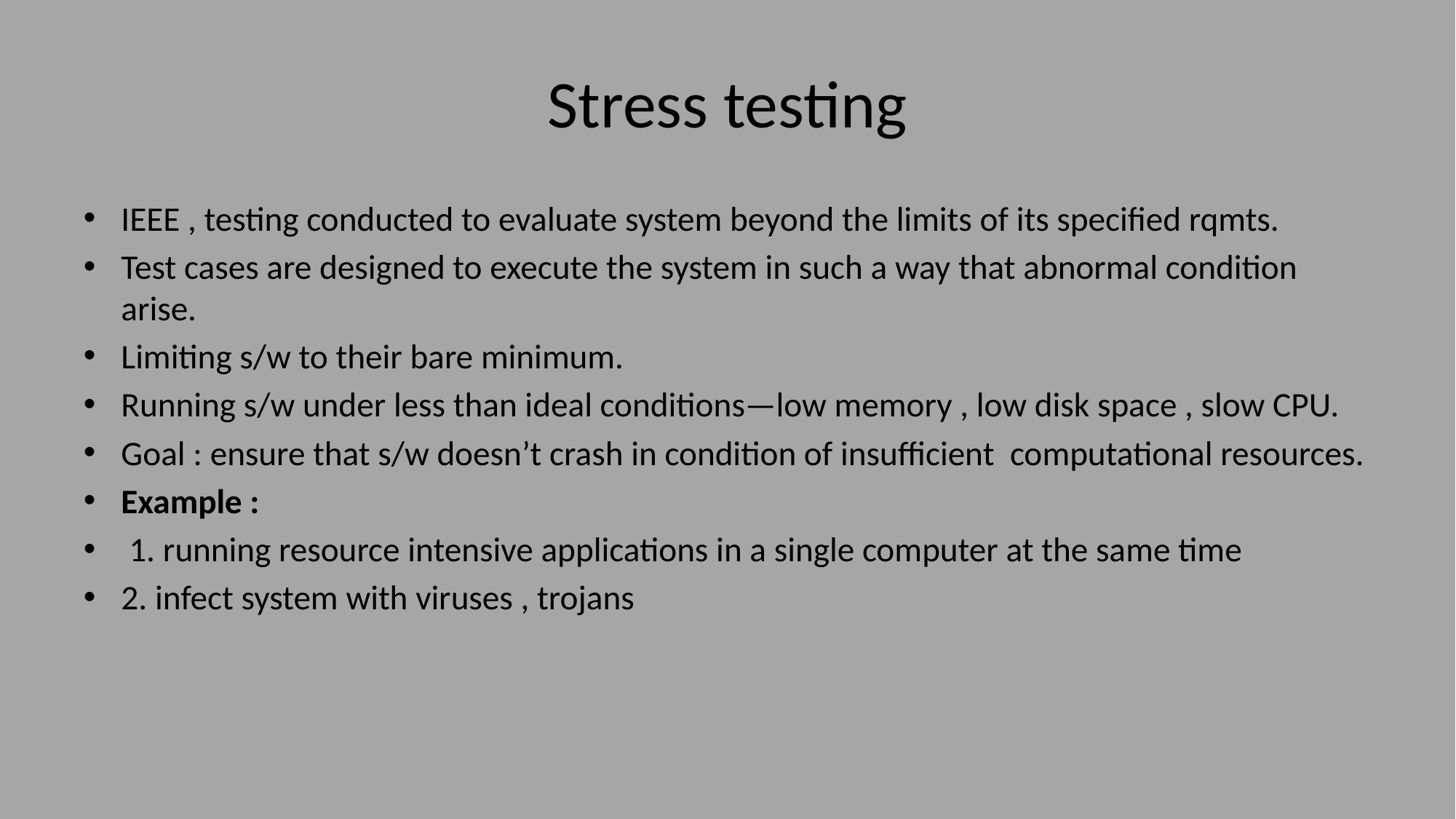

# Stress testing
IEEE , testing conducted to evaluate system beyond the limits of its specified rqmts.
Test cases are designed to execute the system in such a way that abnormal condition arise.
Limiting s/w to their bare minimum.
Running s/w under less than ideal conditions—low memory , low disk space , slow CPU.
Goal : ensure that s/w doesn’t crash in condition of insufficient  computational resources.
Example :
 1. running resource intensive applications in a single computer at the same time
2. infect system with viruses , trojans